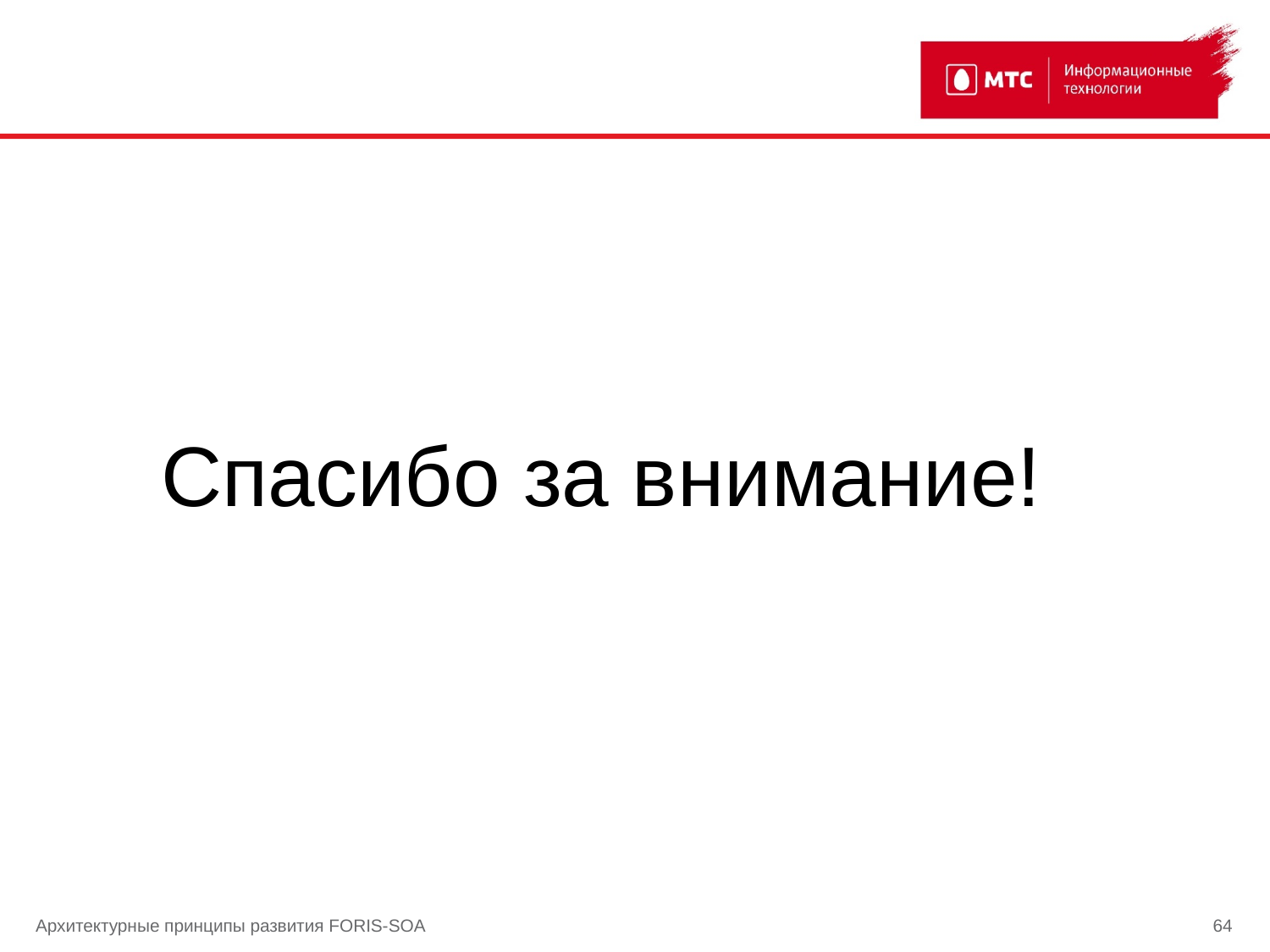

#
Спасибо за внимание!
Архитектурные принципы развития FORIS-SOA
64